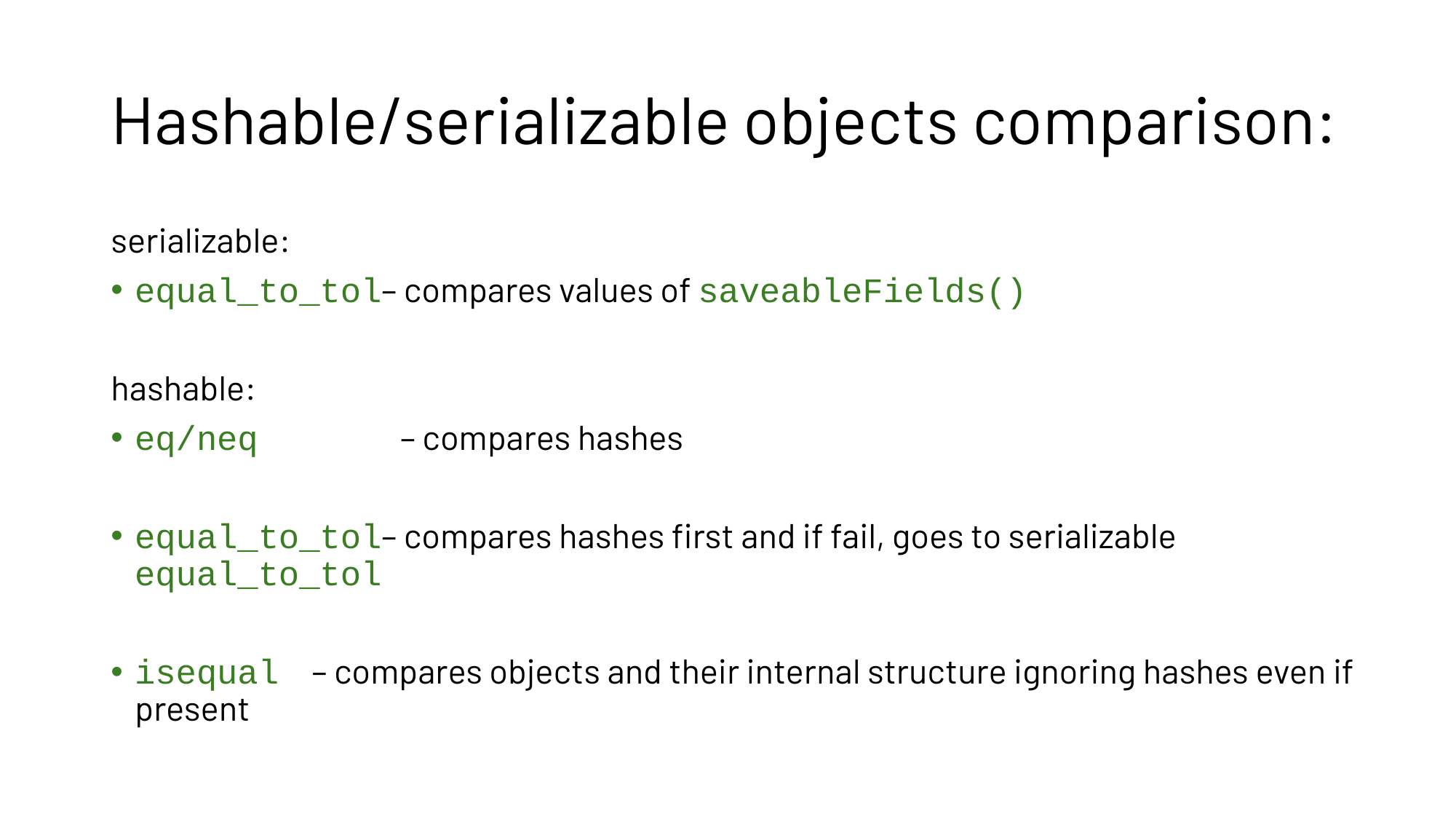

# Hashable/serializable objects comparison:
serializable:
equal_to_tol– compares values of saveableFields()

hashable:
eq/neq    	– compares hashes

equal_to_tol– compares hashes first and if fail, goes to serializable equal_to_tol

isequal 	– compares objects and their internal structure ignoring hashes even if present